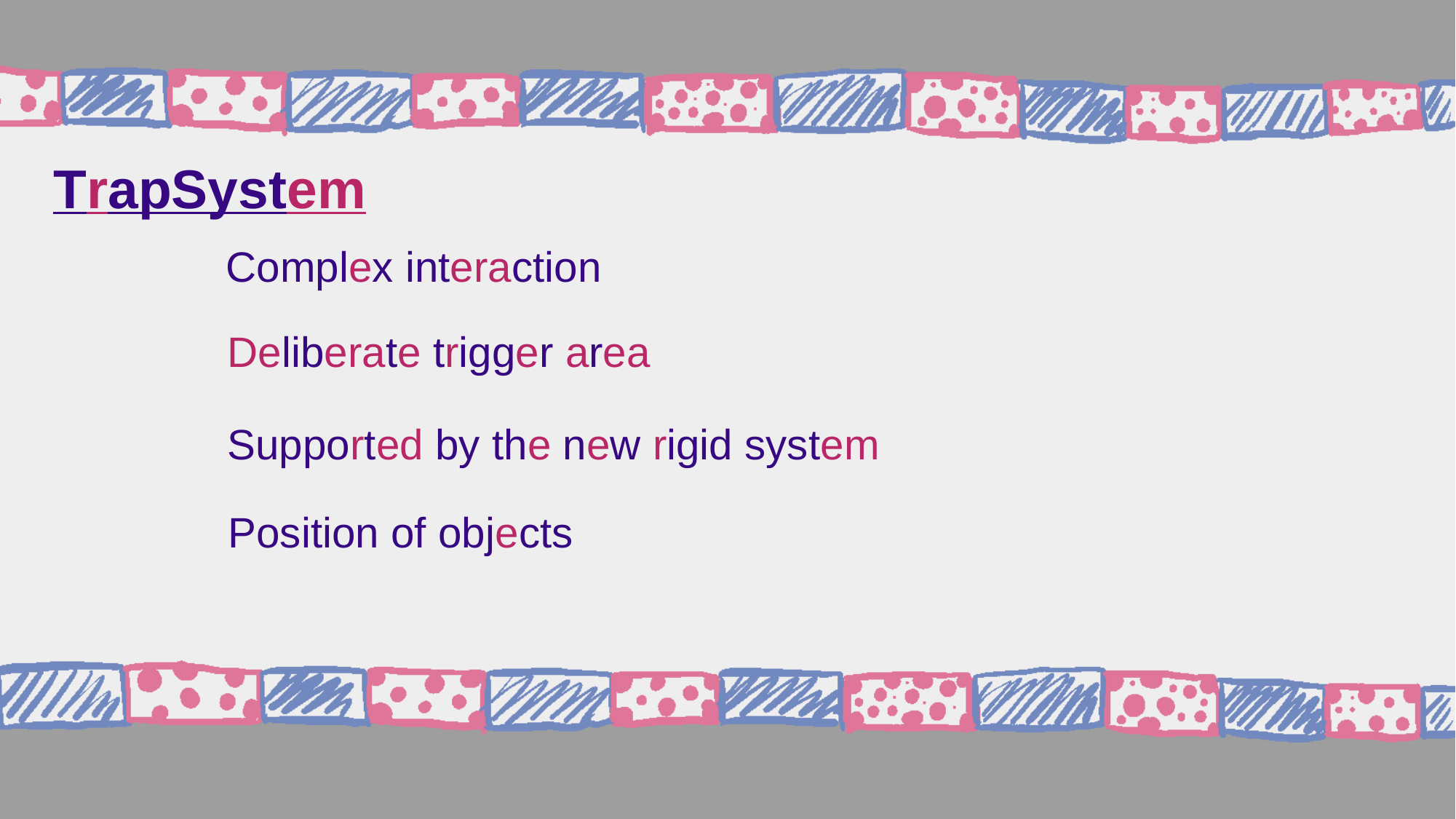

TrapSystem
Complex interaction
Deliberate trigger area
Supported by the new rigid system
Position of objects